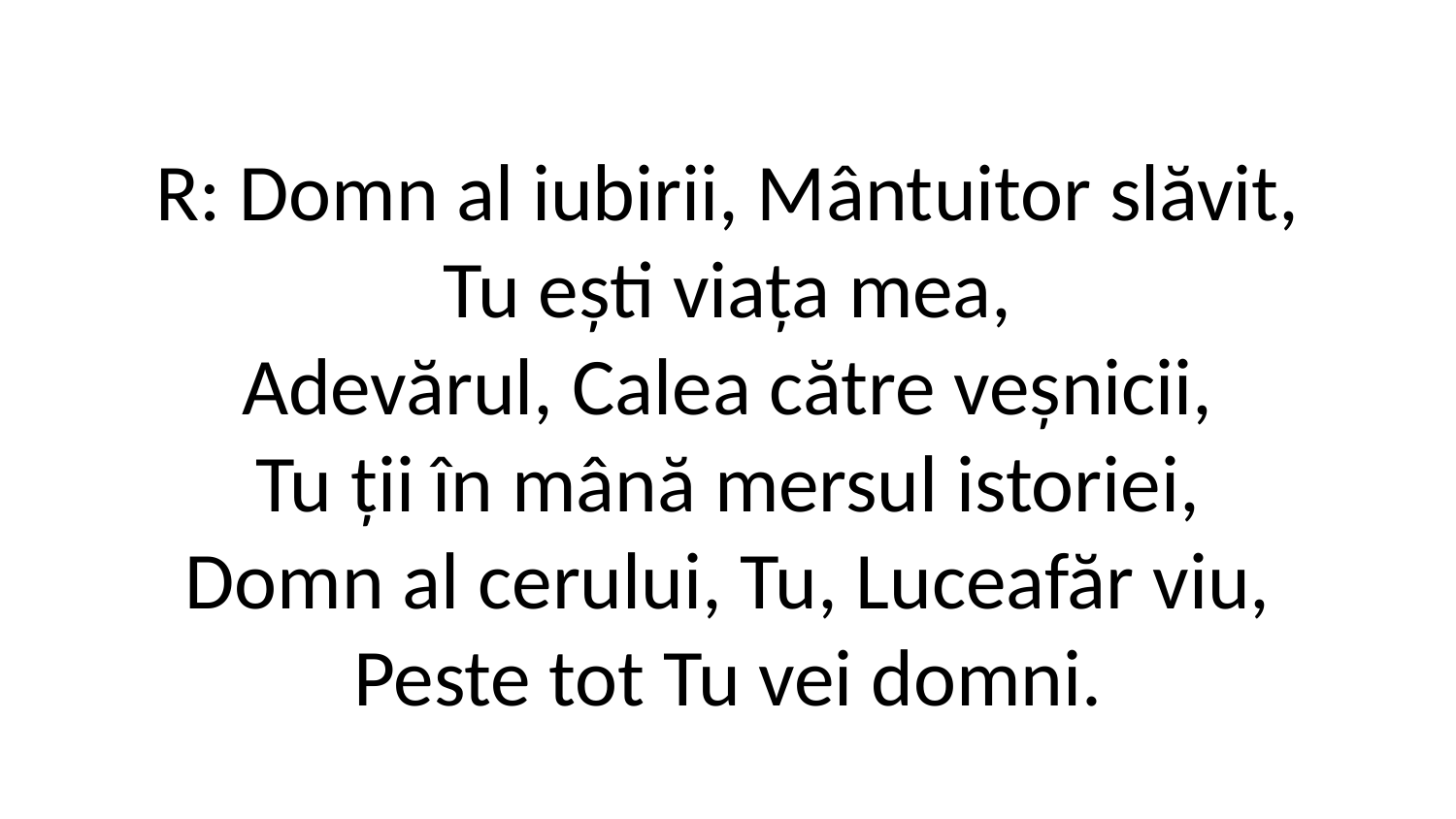

R: Domn al iubirii, Mântuitor slăvit,
Tu ești viața mea,
Adevărul, Calea către veșnicii,
Tu ții în mână mersul istoriei,
Domn al cerului, Tu, Luceafăr viu,
Peste tot Tu vei domni.